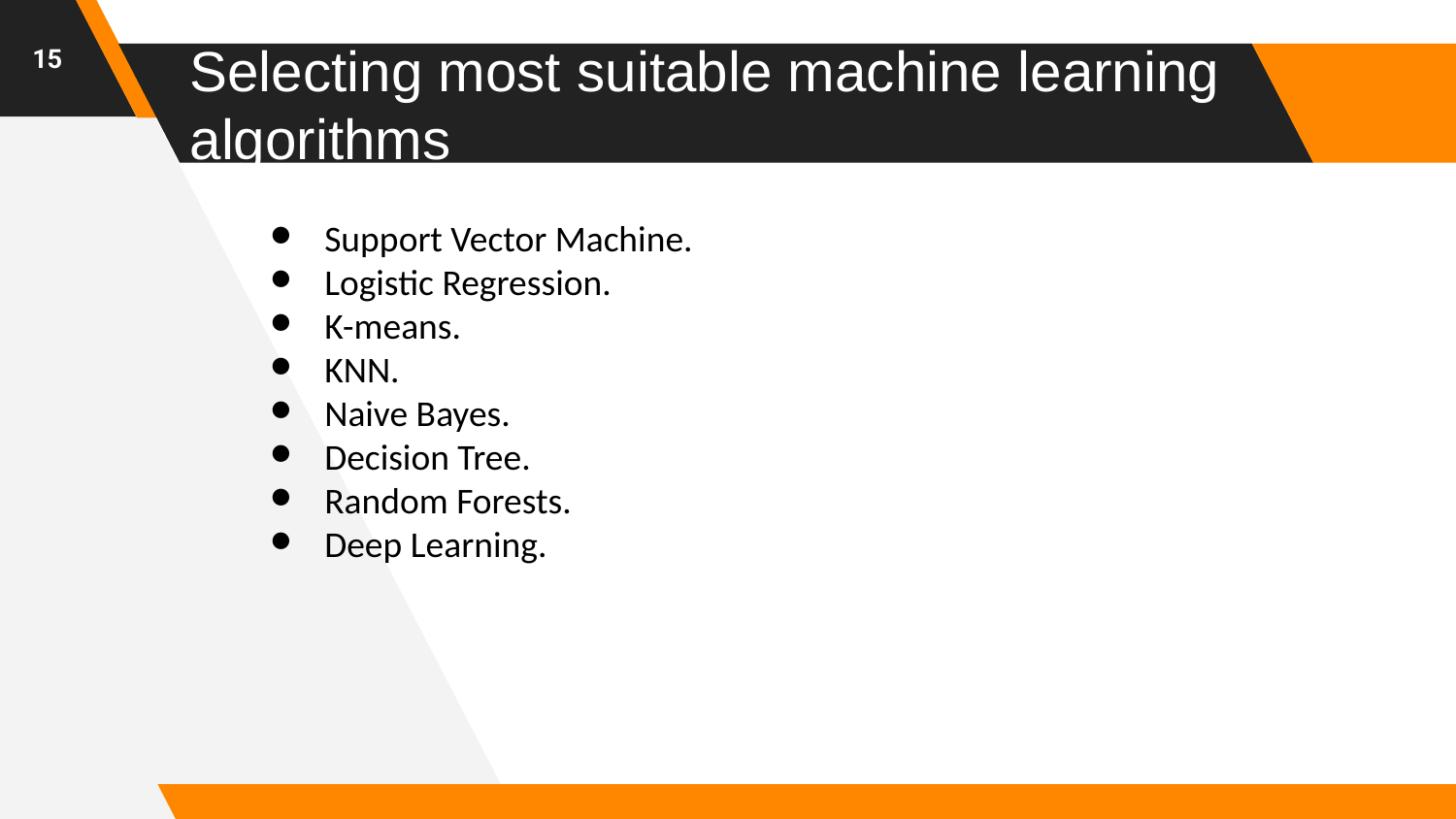

15
# Selecting most suitable machine learning algorithms
Support Vector Machine.
Logistic Regression.
K-means.
KNN.
Naive Bayes.
Decision Tree.
Random Forests.
Deep Learning.